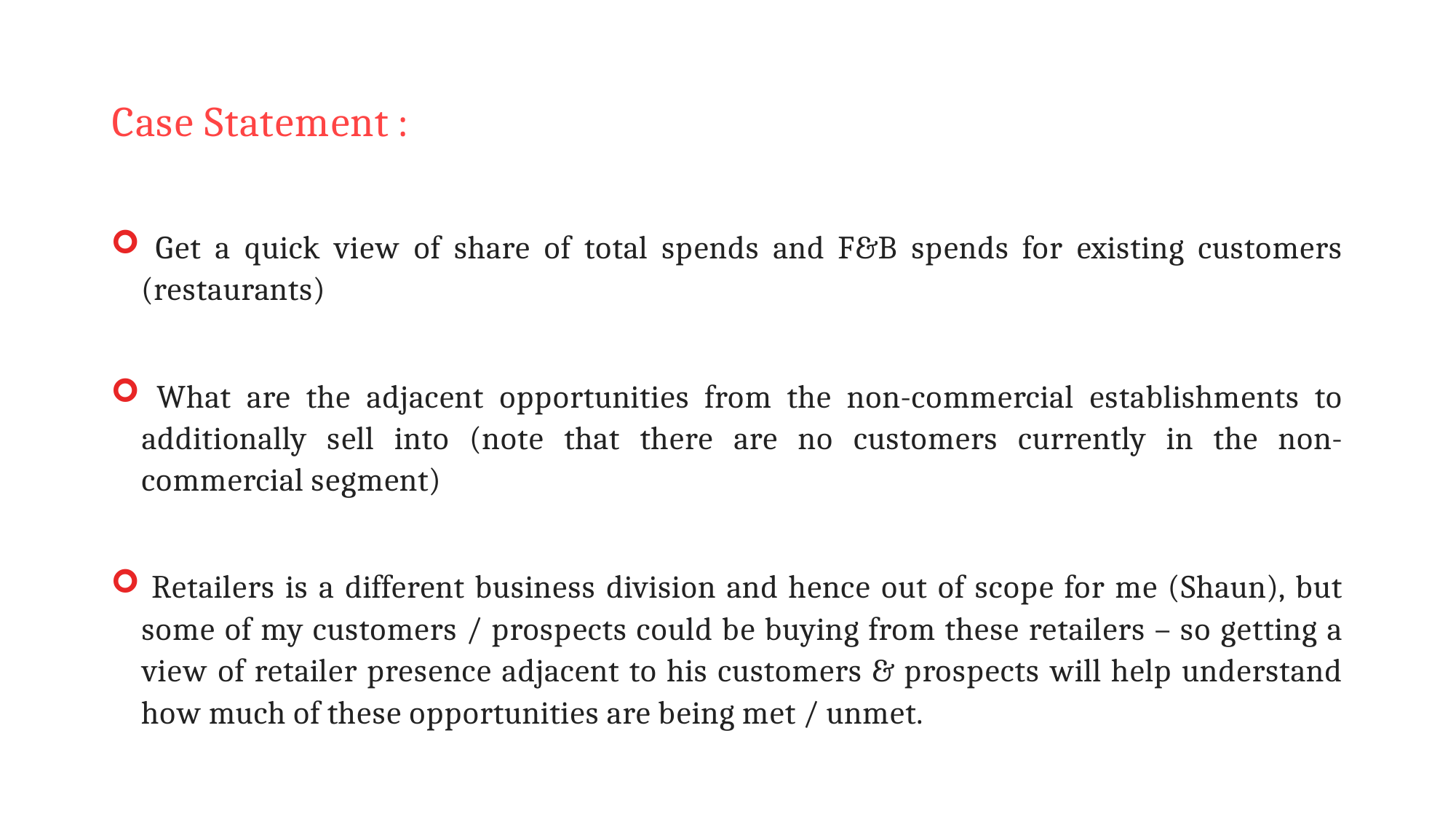

# Case Statement :
 Get a quick view of share of total spends and F&B spends for existing customers (restaurants)

 What are the adjacent opportunities from the non-commercial establishments to additionally sell into (note that there are no customers currently in the non-commercial segment)

 Retailers is a different business division and hence out of scope for me (Shaun), but some of my customers / prospects could be buying from these retailers – so getting a view of retailer presence adjacent to his customers & prospects will help understand how much of these opportunities are being met / unmet.